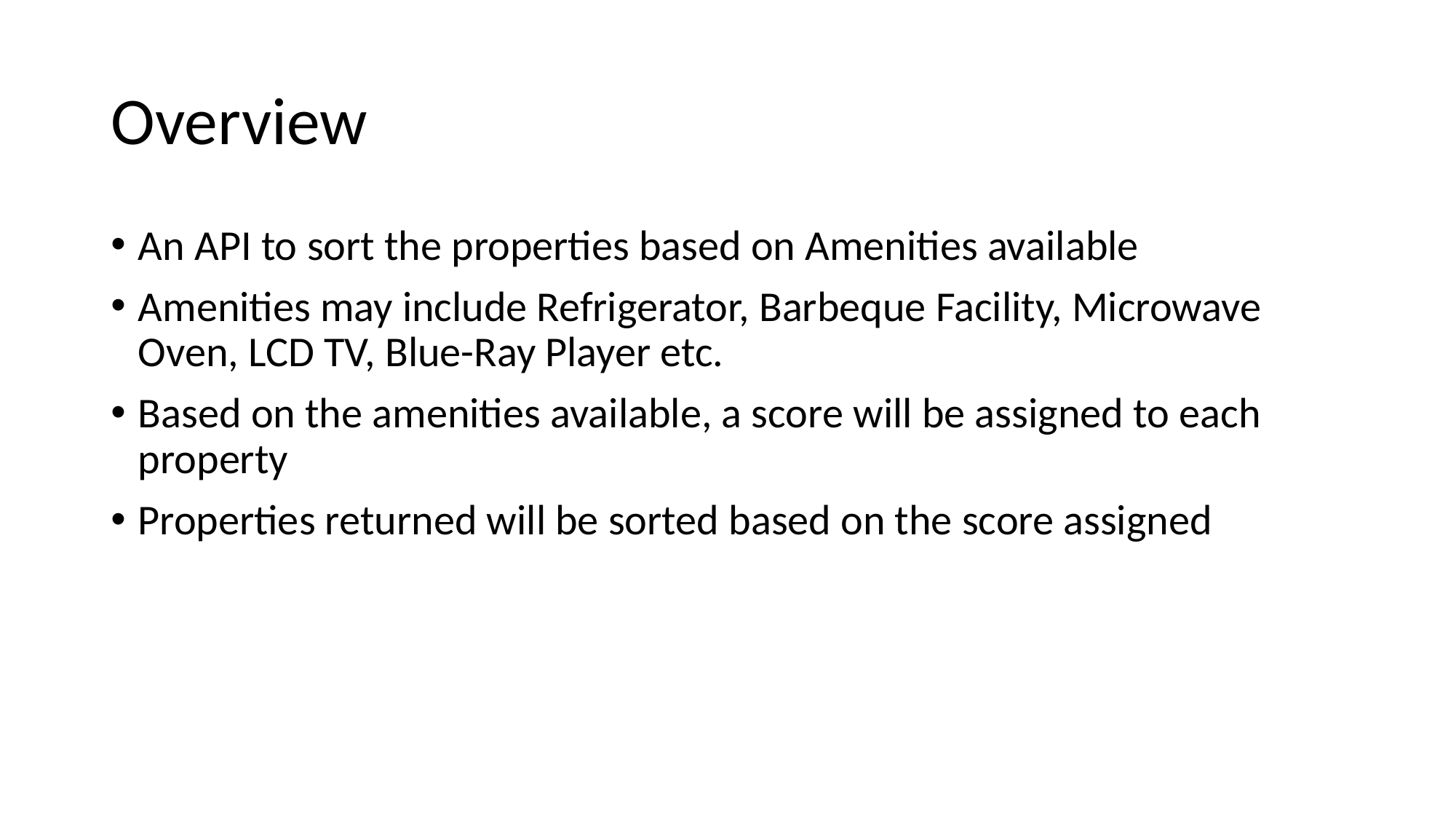

# Overview
An API to sort the properties based on Amenities available
Amenities may include Refrigerator, Barbeque Facility, Microwave Oven, LCD TV, Blue-Ray Player etc.
Based on the amenities available, a score will be assigned to each property
Properties returned will be sorted based on the score assigned